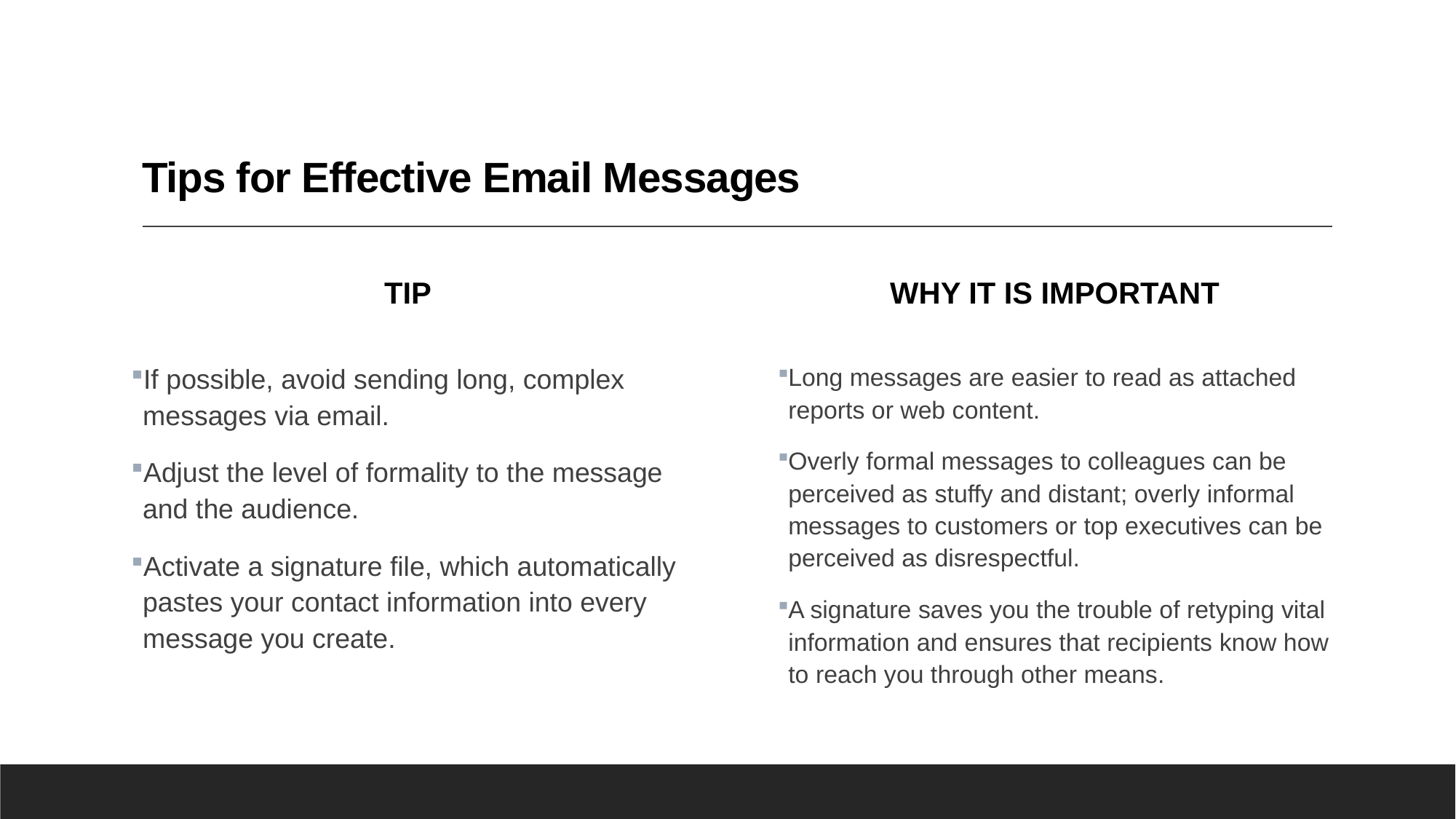

# Tips for Effective Email Messages
Tip
Why it is important
Long messages are easier to read as attached reports or web content.
Overly formal messages to colleagues can be perceived as stuffy and distant; overly informal messages to customers or top executives can be perceived as disrespectful.
A signature saves you the trouble of retyping vital information and ensures that recipients know how to reach you through other means.
If possible, avoid sending long, complex messages via email.
Adjust the level of formality to the message and the audience.
Activate a signature file, which automatically pastes your contact information into every message you create.